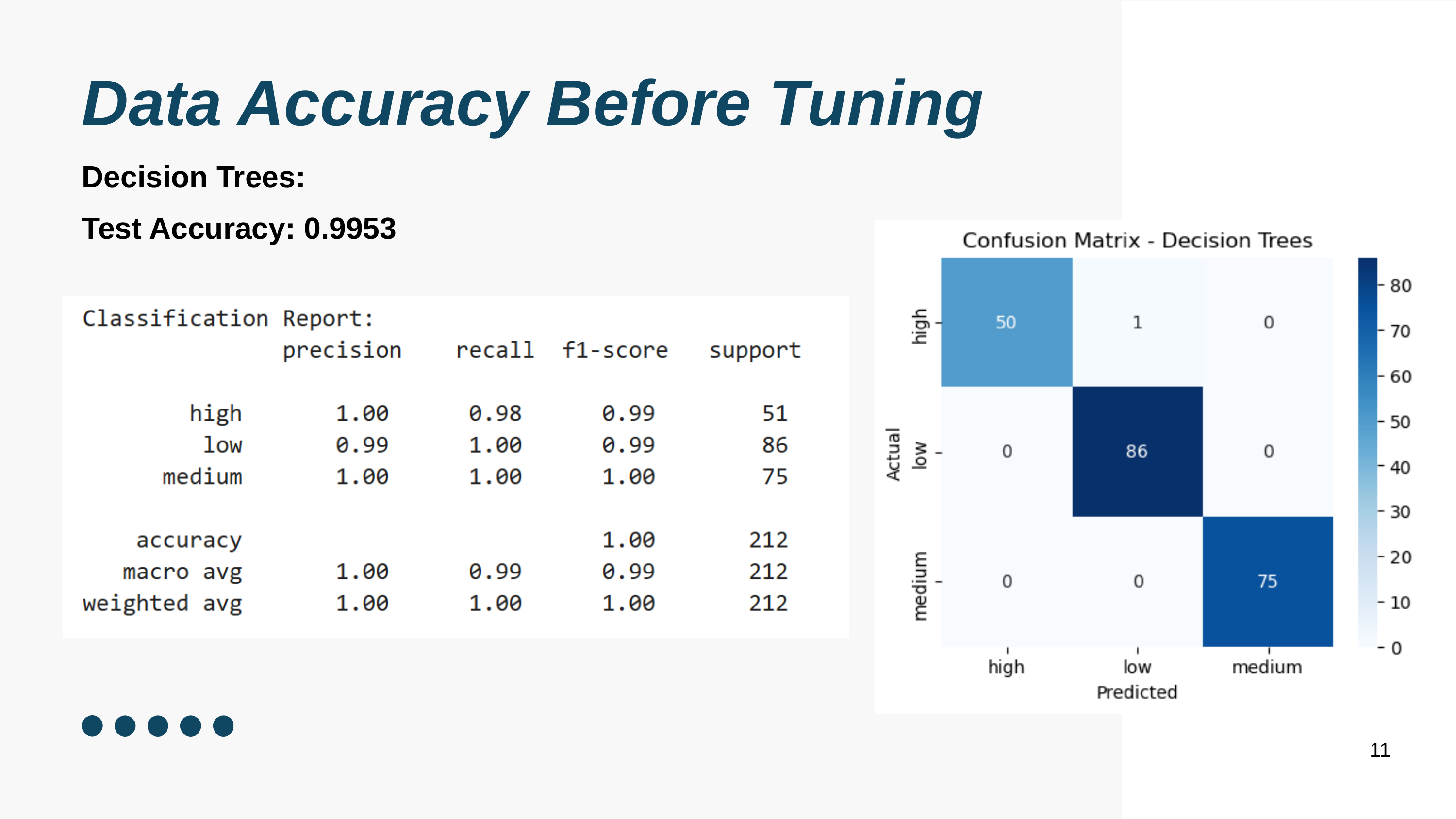

Data Accuracy Before Tuning
Decision Trees:
Test Accuracy: 0.9953

11